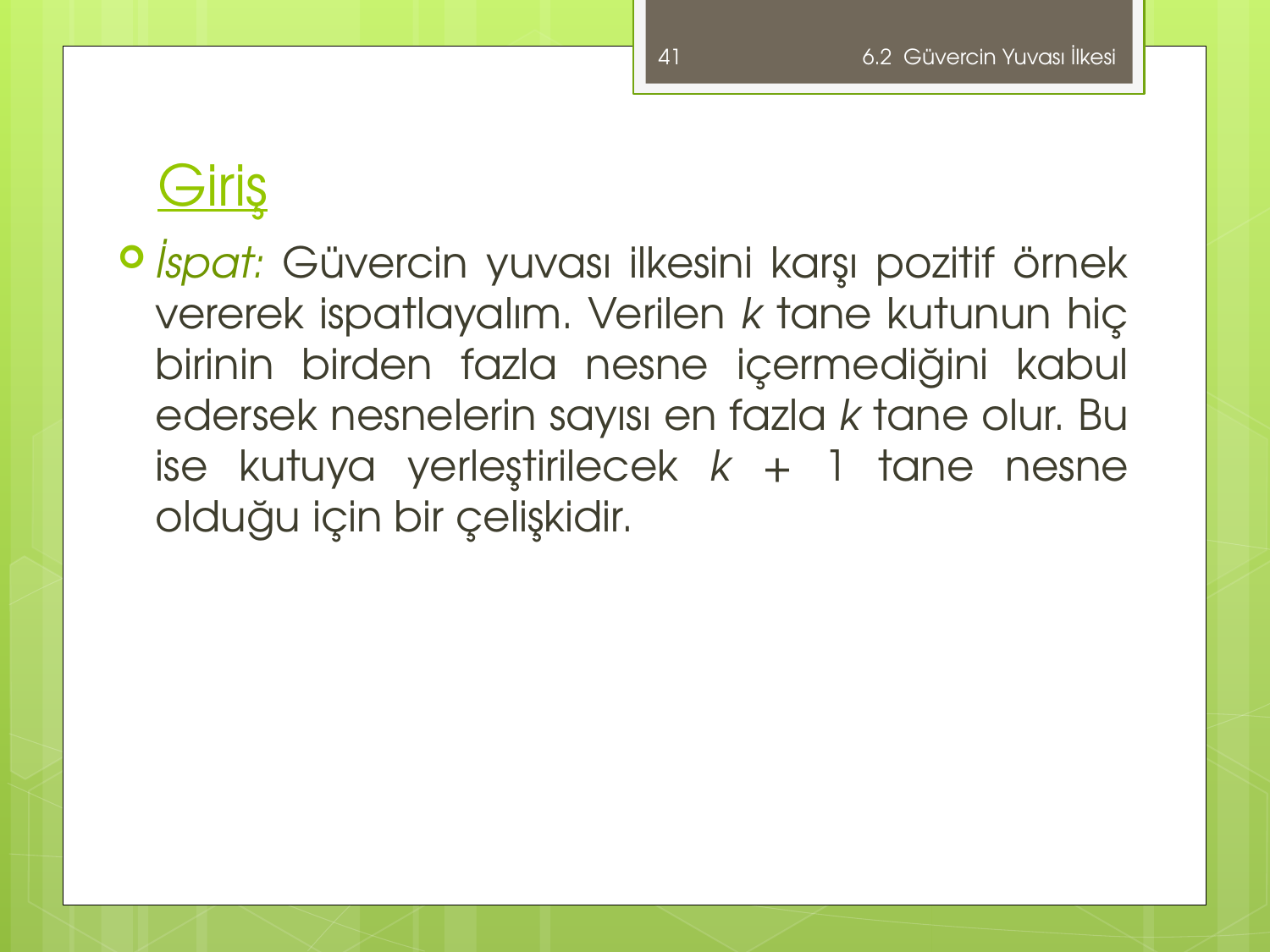

41
6.2  Güvercin Yuvası İlkesi
# Giriş
İspat: Güvercin yuvası ilkesini karşı pozitif örnek vererek ispatlayalım. Verilen k tane kutunun hiç birinin birden fazla nesne içermediğini kabul edersek nesnelerin sayısı en fazla k tane olur. Bu ise kutuya yerleştirilecek k + 1 tane nesne olduğu için bir çelişkidir.